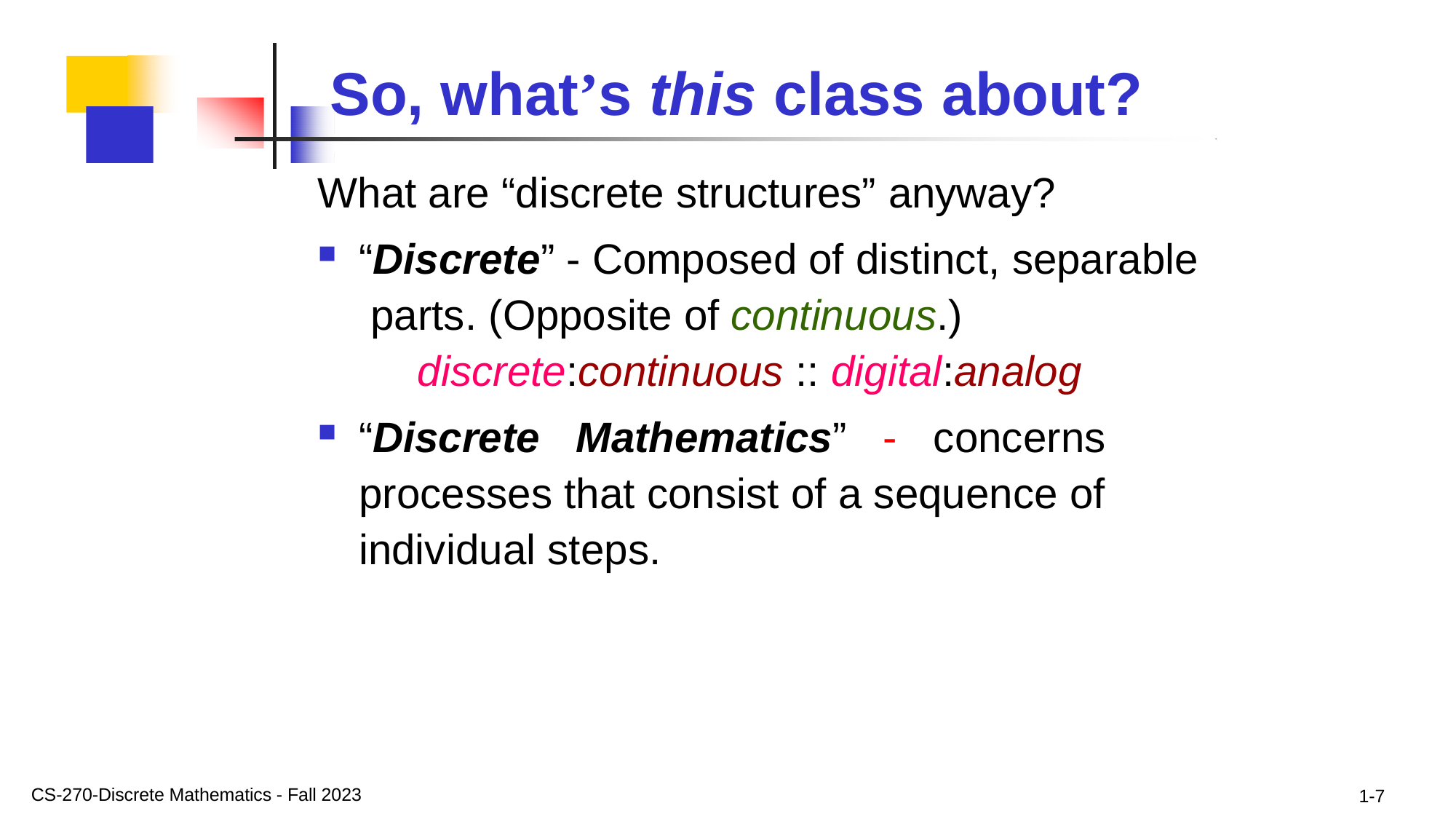

# So, what’s this class about?

What are “discrete structures” anyway?
“Discrete” - Composed of distinct, separable  parts. (Opposite of continuous.)
discrete:continuous :: digital:analog
“Discrete Mathematics” - concerns processes that consist of a sequence of individual steps.
CS-270-Discrete Mathematics - Fall 2023
1-7